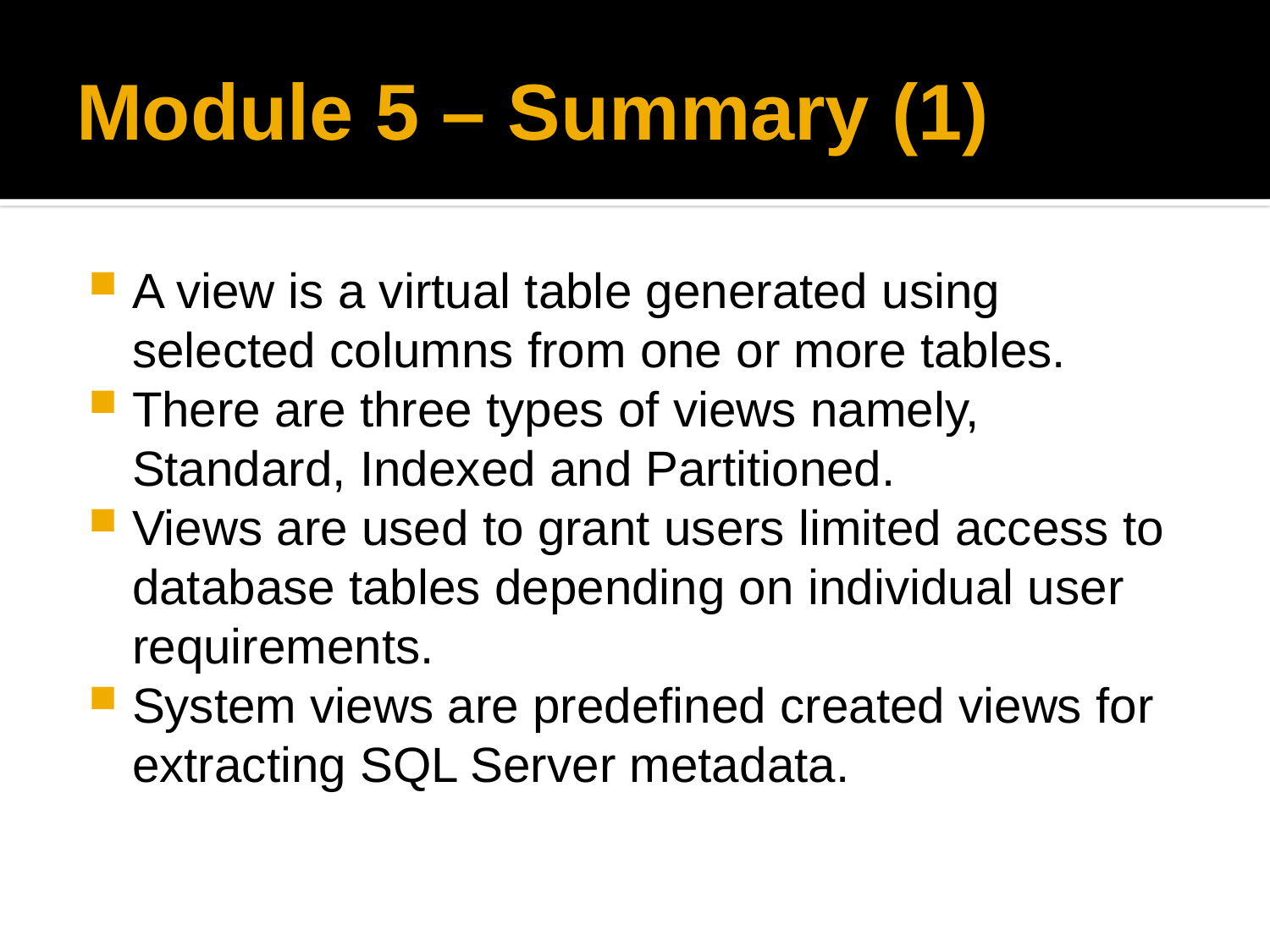

# Module 5 – Summary (1)
A view is a virtual table generated using selected columns from one or more tables.
There are three types of views namely, Standard, Indexed and Partitioned.
Views are used to grant users limited access to database tables depending on individual user requirements.
System views are predefined created views for extracting SQL Server metadata.